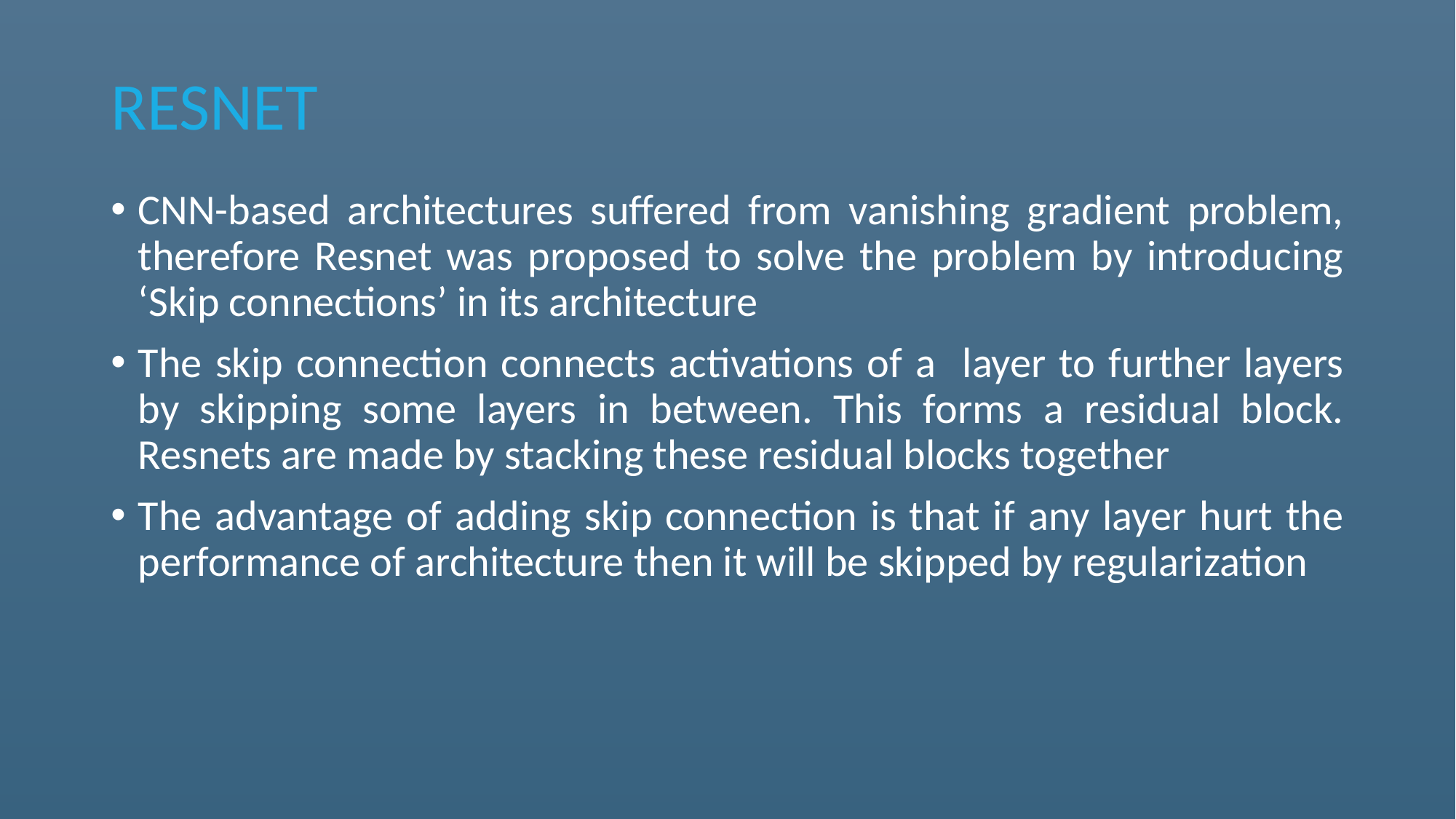

# RESNET
CNN-based architectures suffered from vanishing gradient problem, therefore Resnet was proposed to solve the problem by introducing ‘Skip connections’ in its architecture
The skip connection connects activations of a  layer to further layers by skipping some layers in between. This forms a residual block. Resnets are made by stacking these residual blocks together
The advantage of adding skip connection is that if any layer hurt the performance of architecture then it will be skipped by regularization